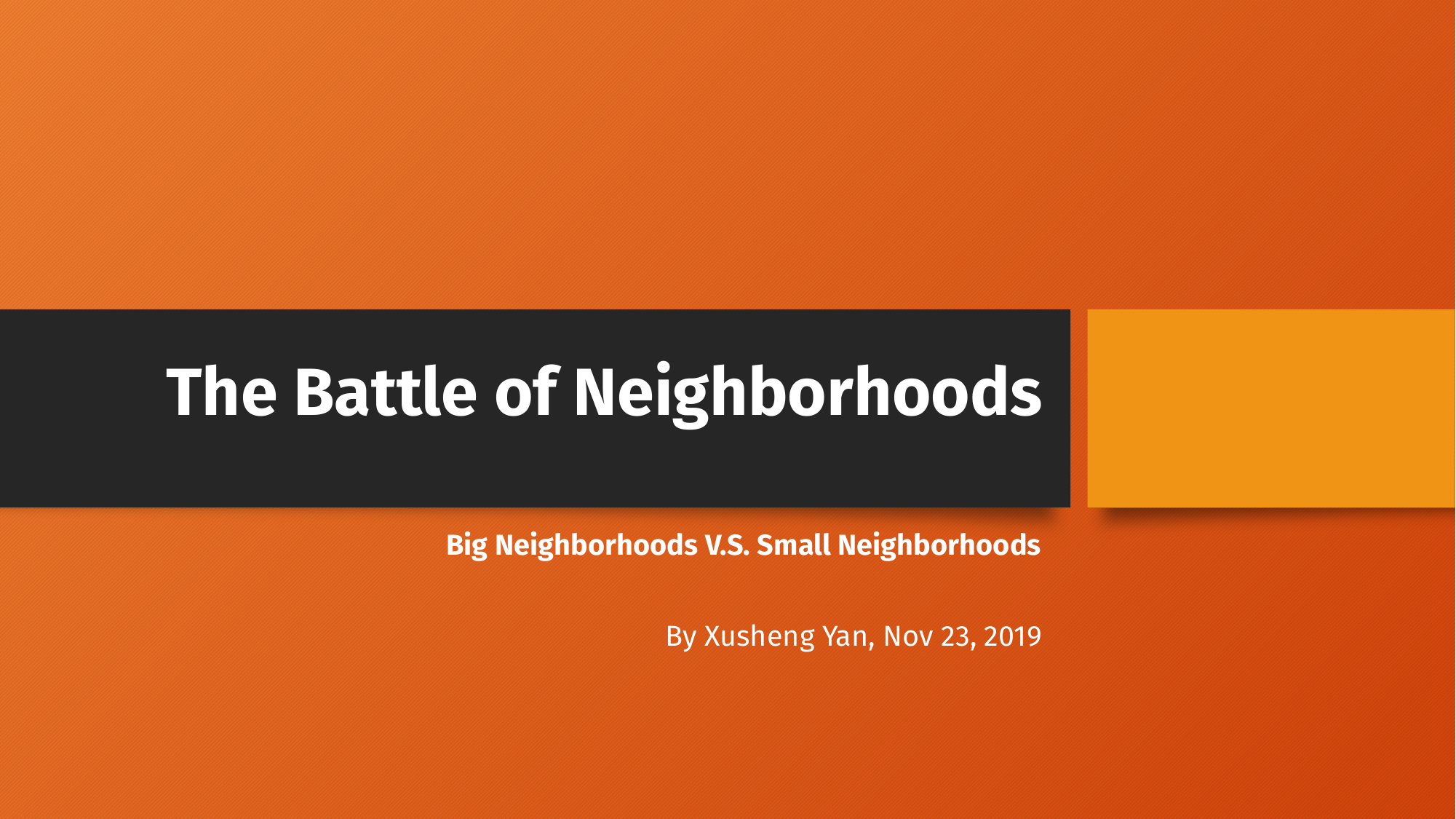

# The Battle of Neighborhoods
Big Neighborhoods V.S. Small Neighborhoods

By Xusheng Yan, Nov 23, 2019